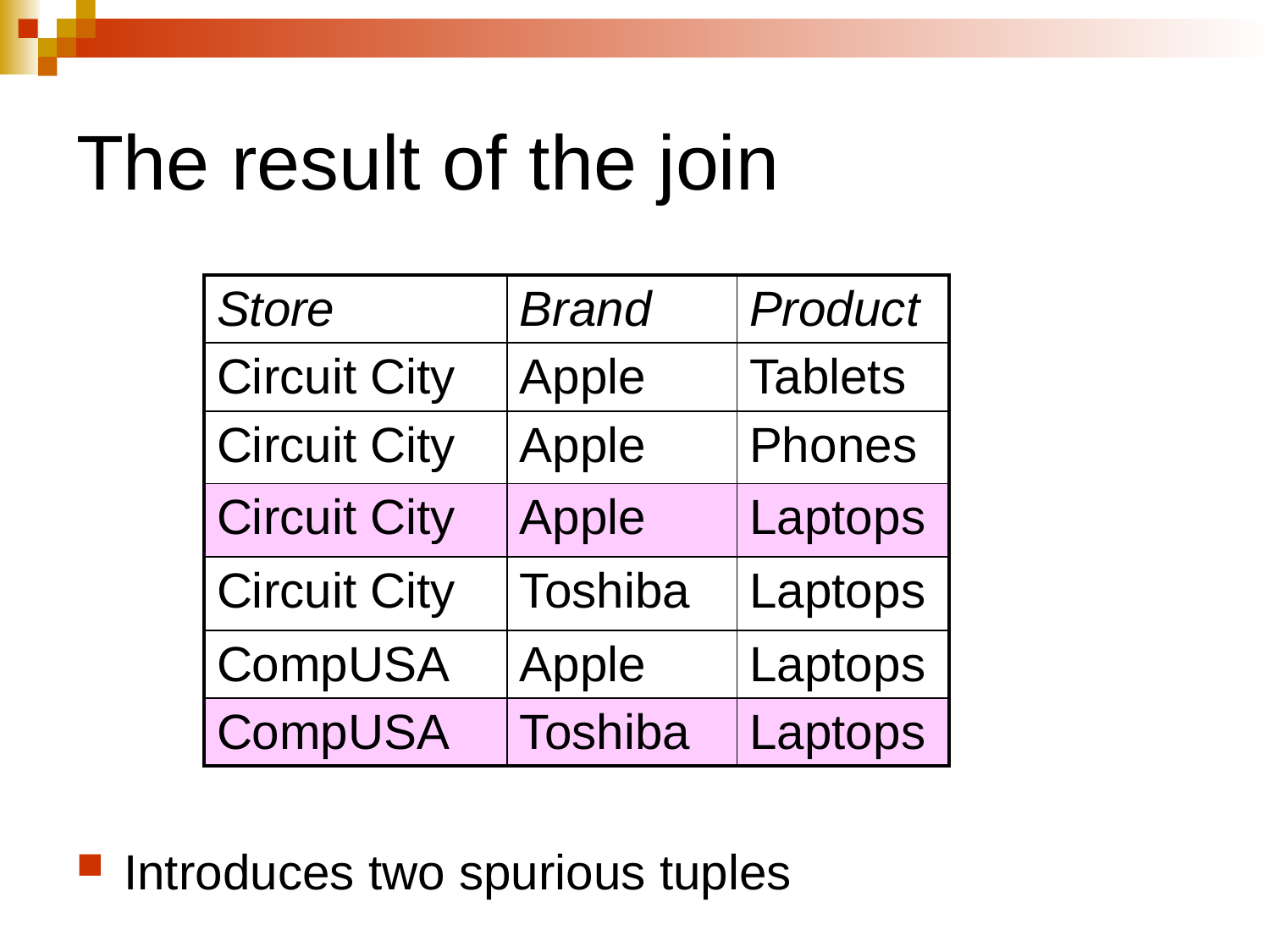

# The result of the join
| Store | Brand | Product |
| --- | --- | --- |
| Circuit City | Apple | Tablets |
| Circuit City | Apple | Phones |
| Circuit City | Apple | Laptops |
| Circuit City | Toshiba | Laptops |
| CompUSA | Apple | Laptops |
| CompUSA | Toshiba | Laptops |
Introduces two spurious tuples